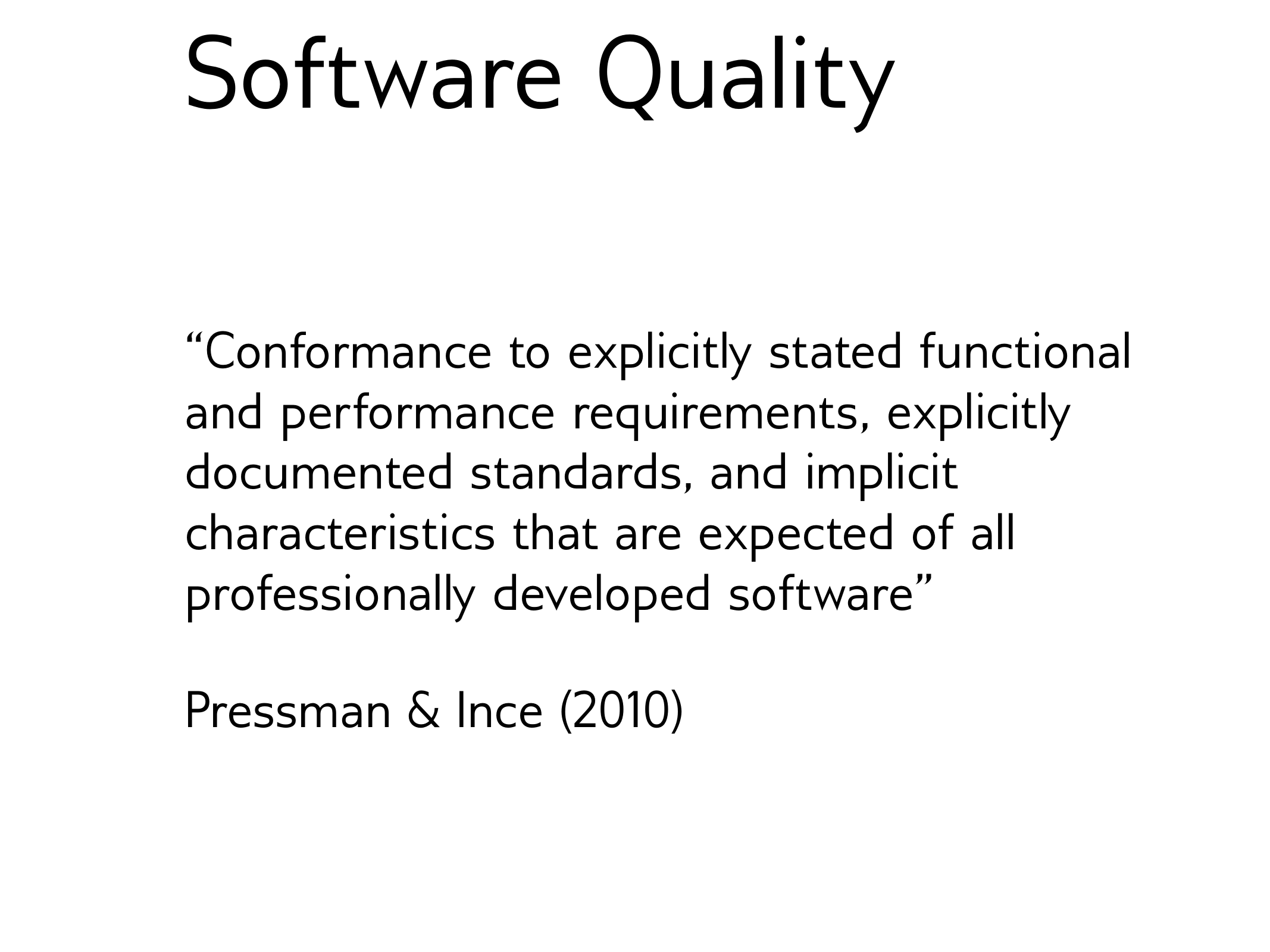

Software Quality

“Conformance to explicitly stated functional and performance requirements, explicitly documented standards, and implicit characteristics that are expected of all professionally developed software”

Pressman & Ince (2010)